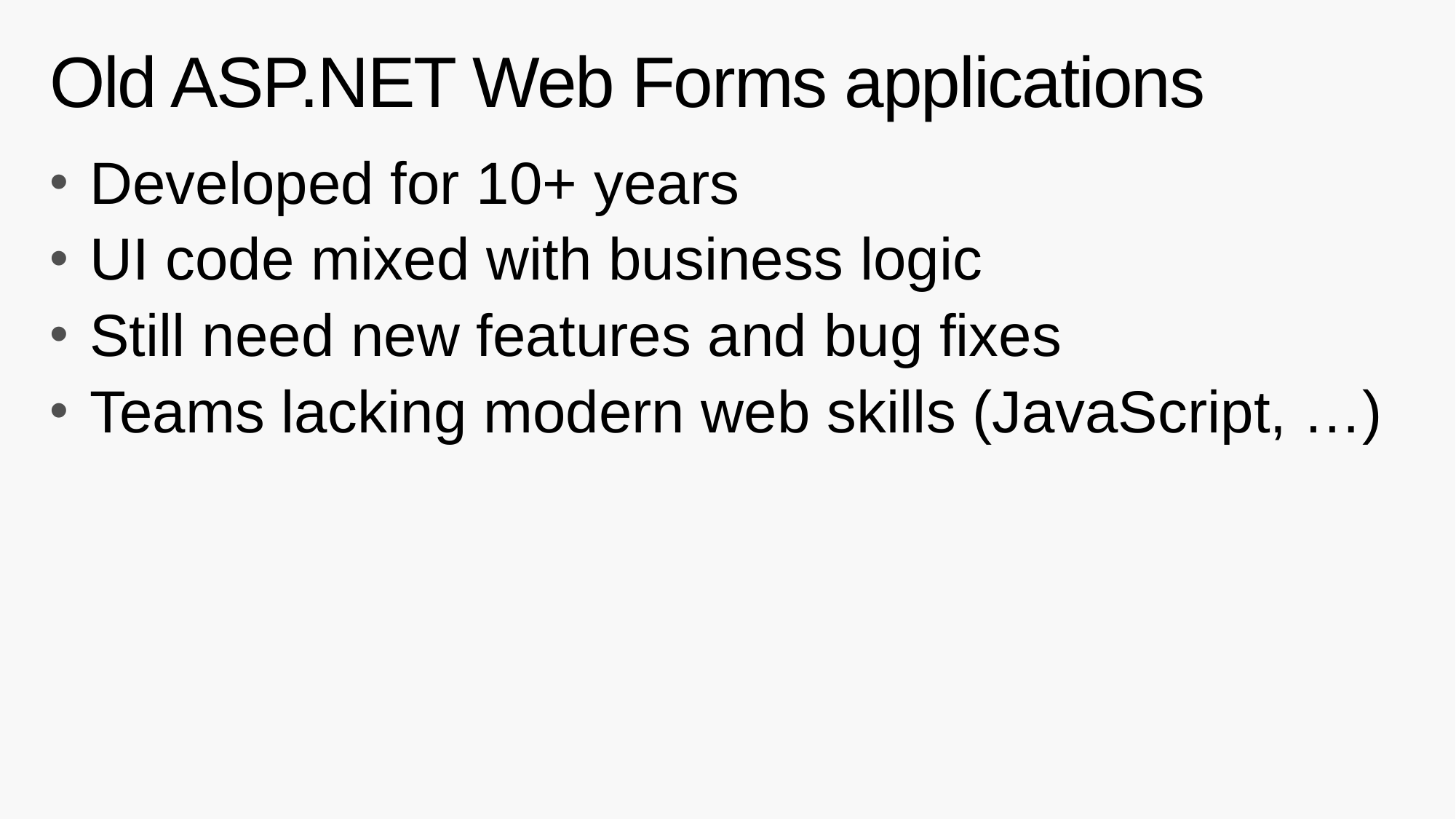

# Old ASP.NET Web Forms applications
Developed for 10+ years
UI code mixed with business logic
Still need new features and bug fixes
Teams lacking modern web skills (JavaScript, …)